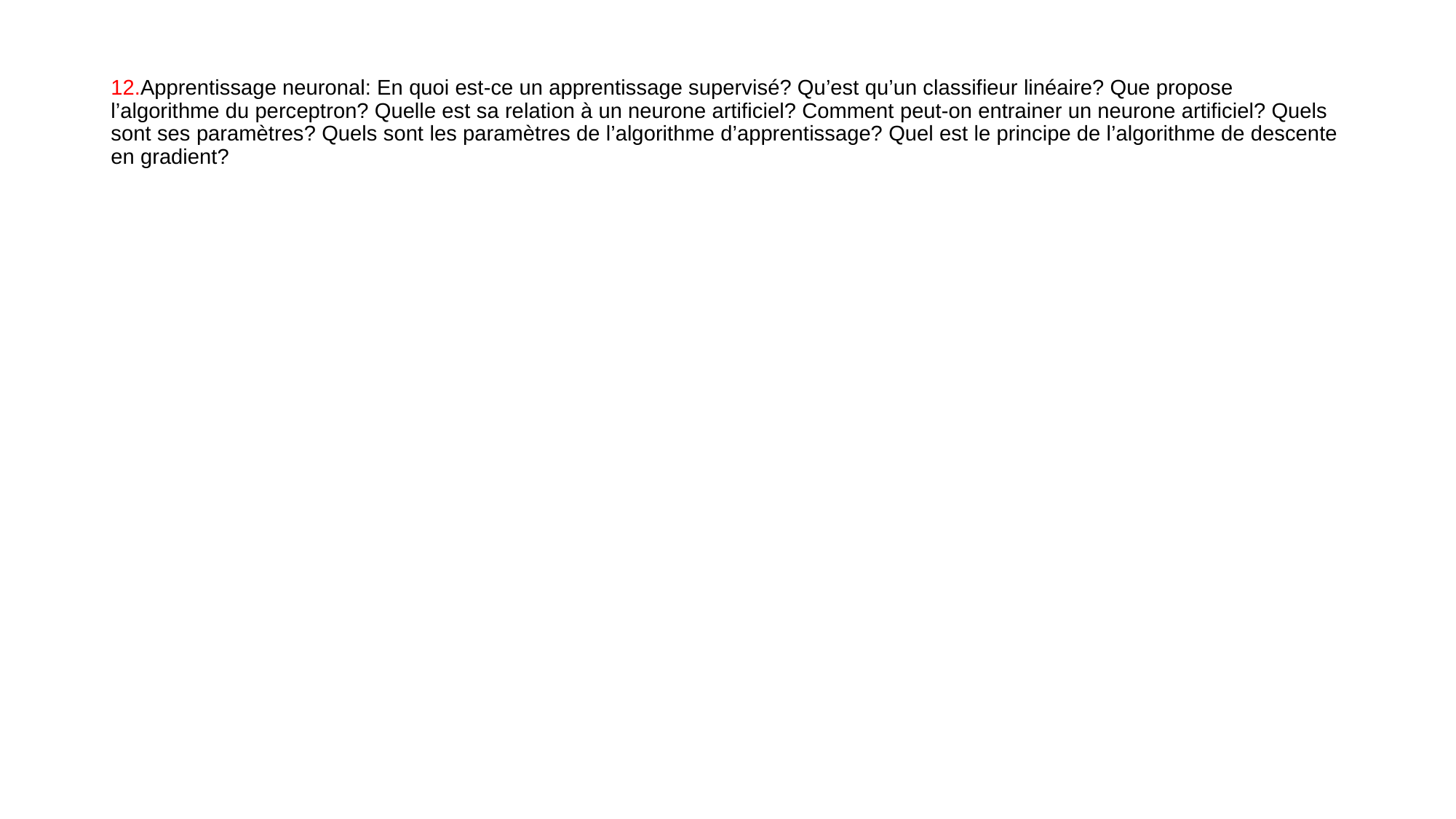

# 12.Apprentissage neuronal: En quoi est-ce un apprentissage supervisé? Qu’est qu’un classifieur linéaire? Que propose l’algorithme du perceptron? Quelle est sa relation à un neurone artificiel? Comment peut-on entrainer un neurone artificiel? Quels sont ses paramètres? Quels sont les paramètres de l’algorithme d’apprentissage? Quel est le principe de l’algorithme de descente en gradient?